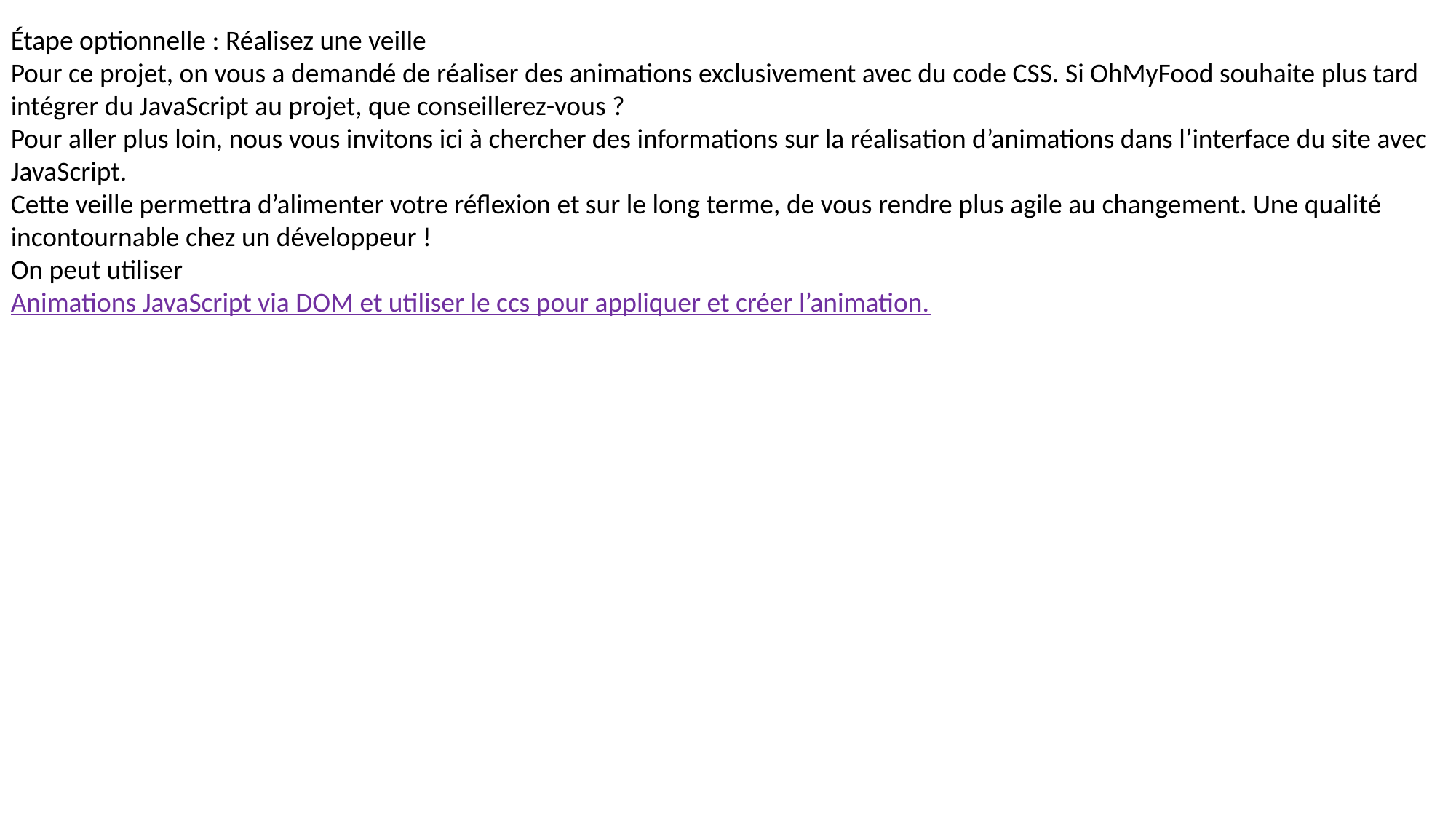

Étape optionnelle : Réalisez une veille
Pour ce projet, on vous a demandé de réaliser des animations exclusivement avec du code CSS. Si OhMyFood souhaite plus tard intégrer du JavaScript au projet, que conseillerez-vous ?
Pour aller plus loin, nous vous invitons ici à chercher des informations sur la réalisation d’animations dans l’interface du site avec JavaScript.
Cette veille permettra d’alimenter votre réflexion et sur le long terme, de vous rendre plus agile au changement. Une qualité incontournable chez un développeur !
On peut utiliser
Animations JavaScript via DOM et utiliser le ccs pour appliquer et créer l’animation.